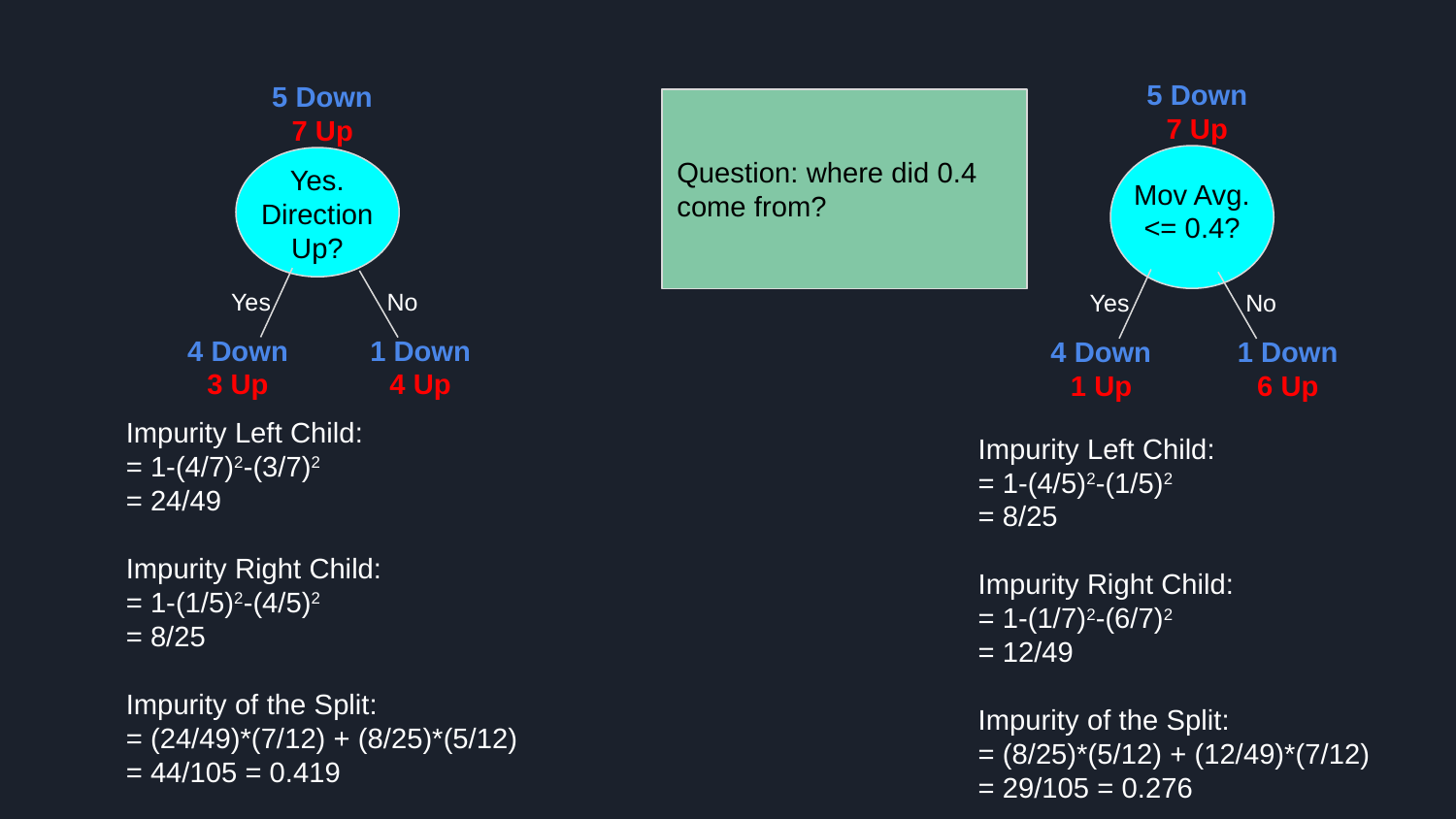

5 Down
7 Up
5 Down
7 Up
Question: where did 0.4 come from?

Mov Avg. <= 0.4?

Yes. Direction Up?
Yes
No
Yes
No
4 Down
3 Up
1 Down
4 Up
4 Down
1 Up
1 Down
6 Up
Impurity Left Child:
= 1-(4/7)2-(3/7)2
= 24/49

Impurity Right Child:
= 1-(1/5)2-(4/5)2
= 8/25

Impurity of the Split:
= (24/49)*(7/12) + (8/25)*(5/12)
= 44/105 = 0.419

Impurity Left Child:
= 1-(4/5)2-(1/5)2
= 8/25

Impurity Right Child:
= 1-(1/7)2-(6/7)2
= 12/49

Impurity of the Split:
= (8/25)*(5/12) + (12/49)*(7/12)
= 29/105 = 0.276